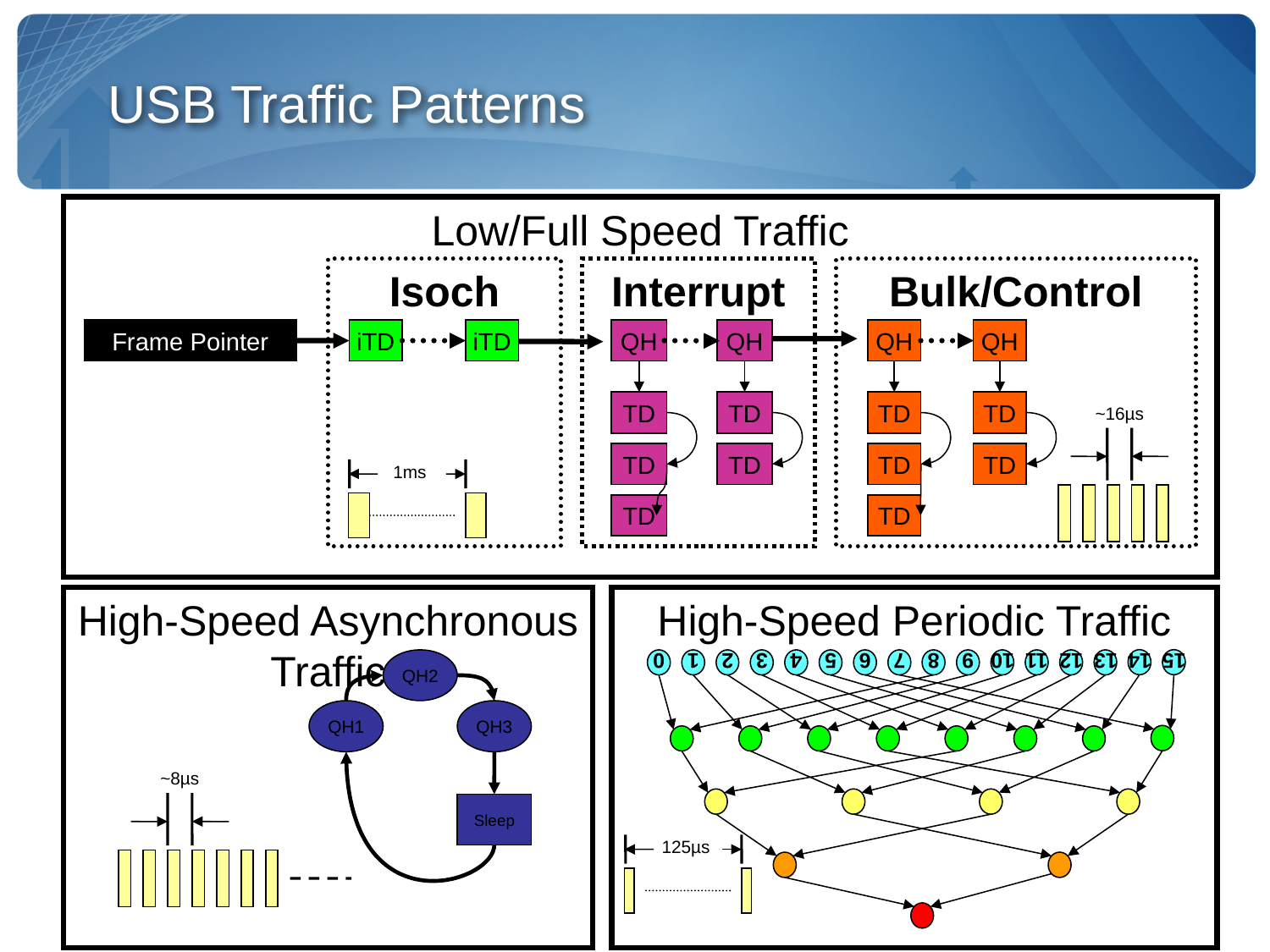

# USB Traffic Patterns
Low/Full Speed Traffic
Isoch
Interrupt
Bulk/Control
Frame Pointer
iTD
iTD
QH
QH
QH
QH

TD
TD
TD
TD
~16µs

TD
TD
TD
TD

1ms

TD
TD

High-Speed Asynchronous Traffic
High-Speed Periodic Traffic
QH2
QH1
QH3
Sleep
14
15
0
1
3
4
5
6
7
8
9
10
11
12
2
13

~8µs

125µs